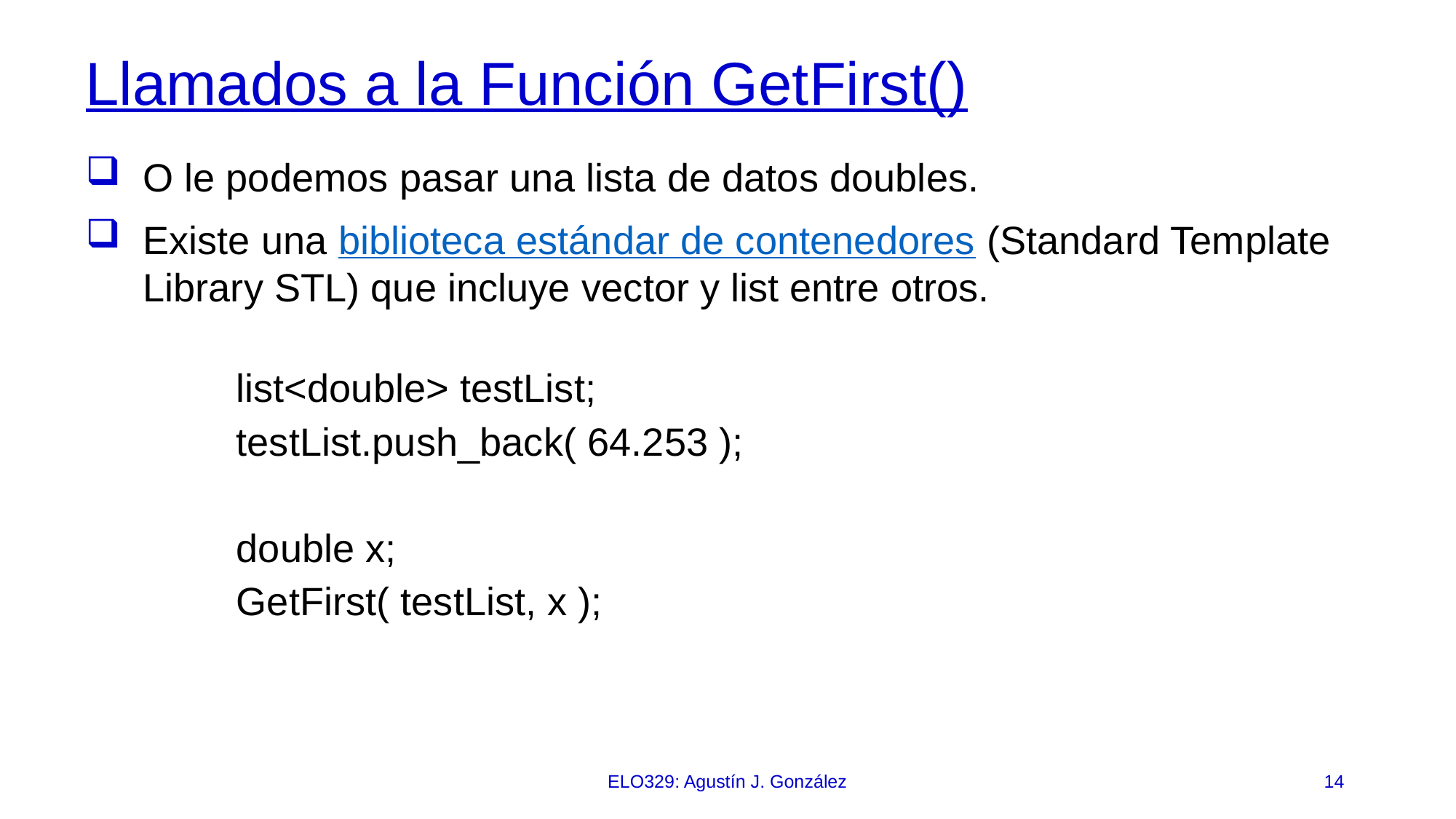

# Llamados a la Función GetFirst()‏
O le podemos pasar una lista de datos doubles.
Existe una biblioteca estándar de contenedores (Standard Template Library STL) que incluye vector y list entre otros.
  list<double> testList;
  testList.push_back( 64.253 );

  double x;
  GetFirst( testList, x );
ELO329: Agustín J. González
14